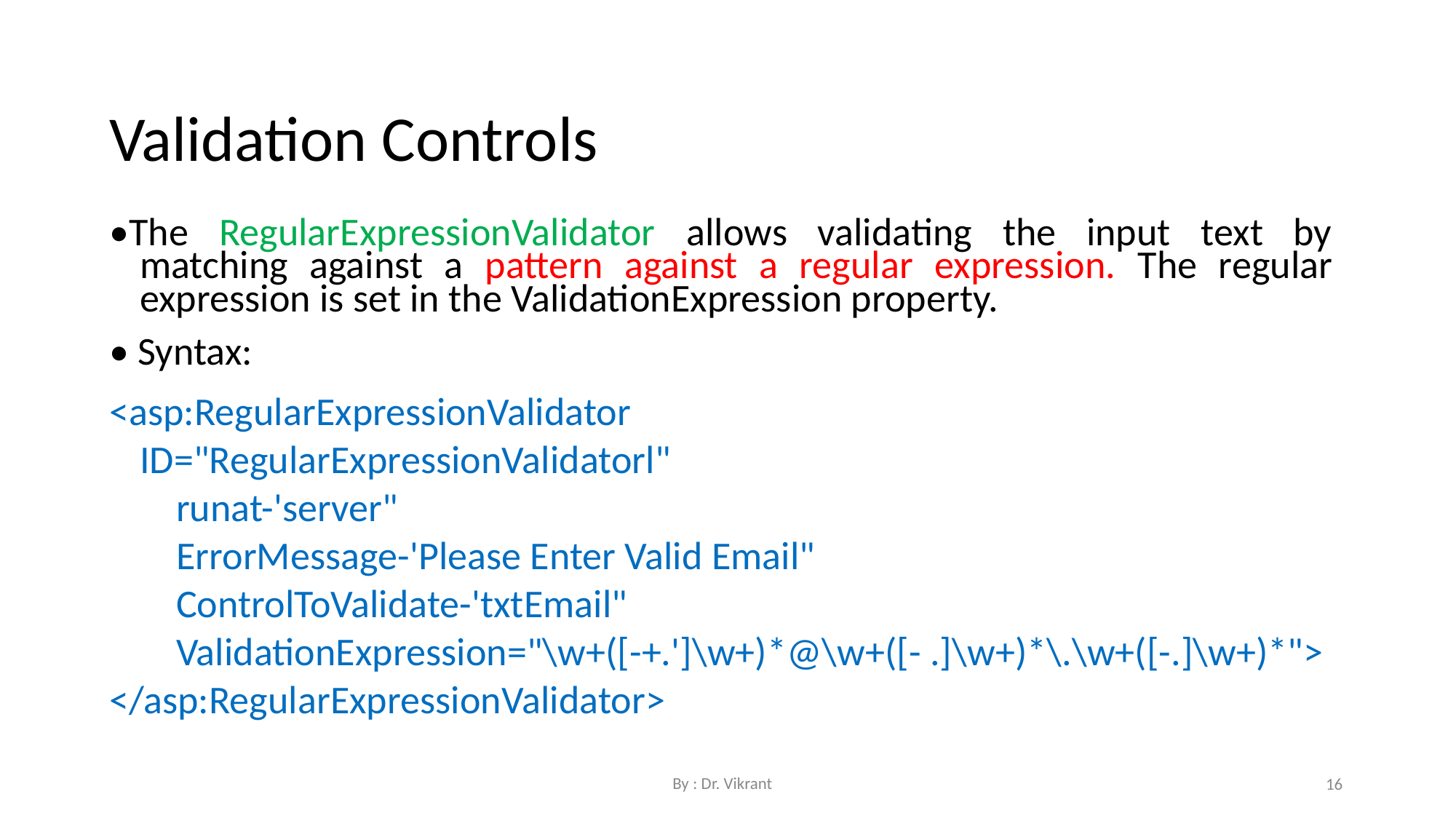

Validation Controls
•The RegularExpressionValidator allows validating the input text by matching against a pattern against a regular expression. The regular expression is set in the ValidationExpression property.
• Syntax:
<asp:RegularExpressionValidator
ID="RegularExpressionValidatorl"
runat-'server"
ErrorMessage-'Please Enter Valid Email"
ControlToValidate-'txtEmail"
ValidationExpression="\w+([-+.']\w+)*@\w+([- .]\w+)*\.\w+([-.]\w+)*"> </asp:RegularExpressionValidator>
By : Dr. Vikrant
16